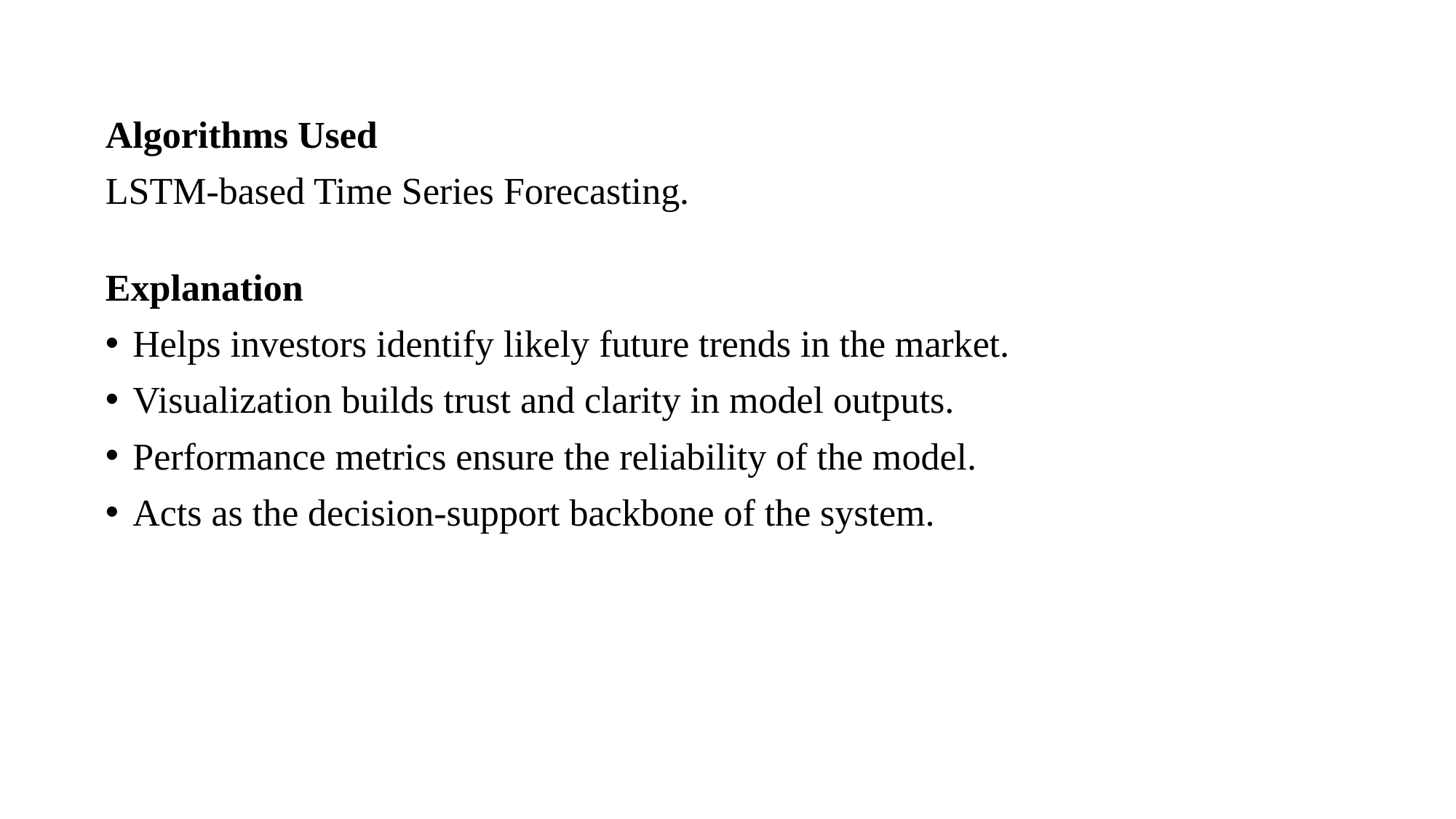

#
Algorithms Used
LSTM-based Time Series Forecasting.
Explanation
Helps investors identify likely future trends in the market.
Visualization builds trust and clarity in model outputs.
Performance metrics ensure the reliability of the model.
Acts as the decision-support backbone of the system.